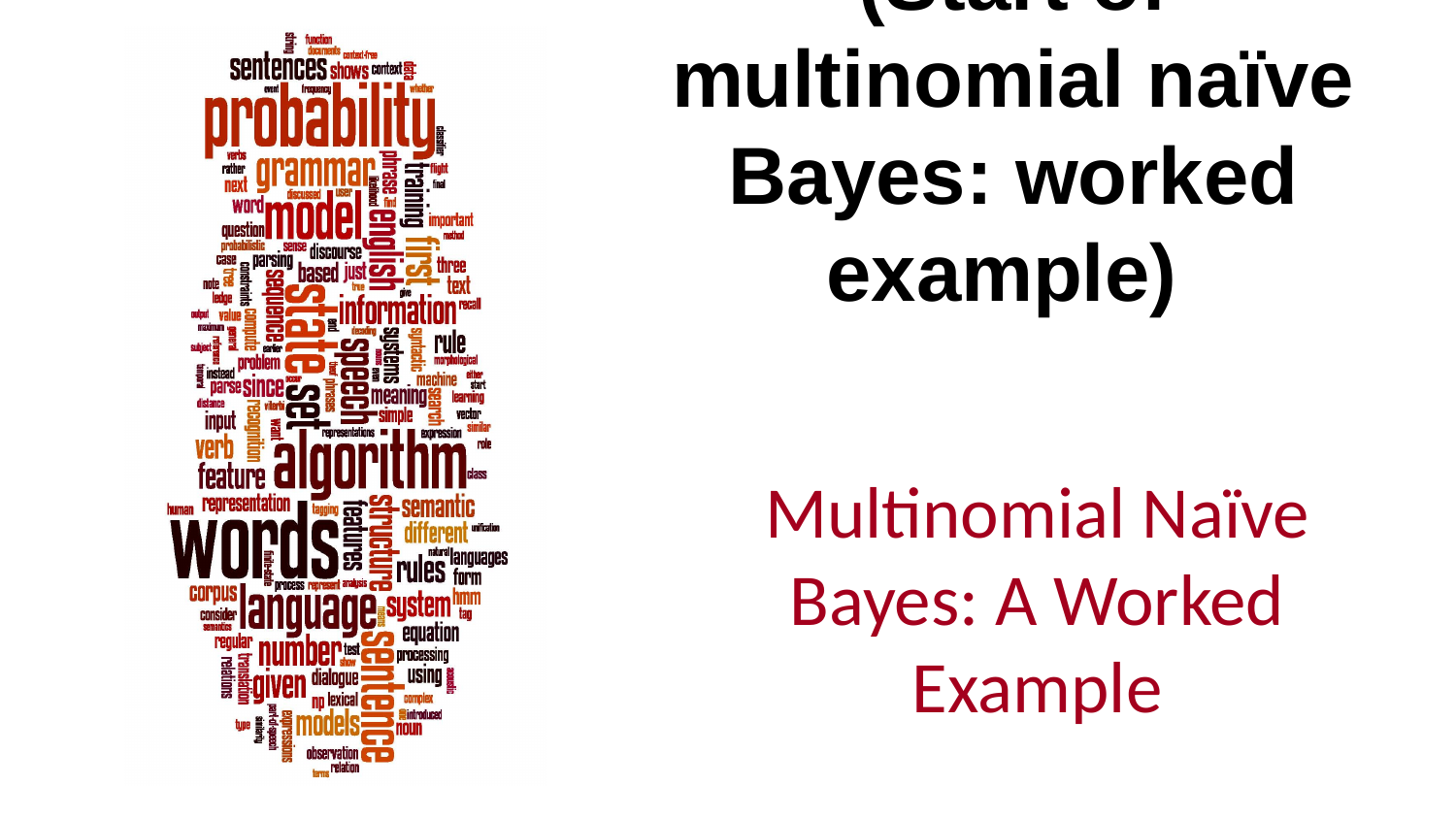

# Text Classification and Naïve Bayes (Start of multinomial naïve Bayes: worked example)
Multinomial Naïve Bayes: A Worked Example